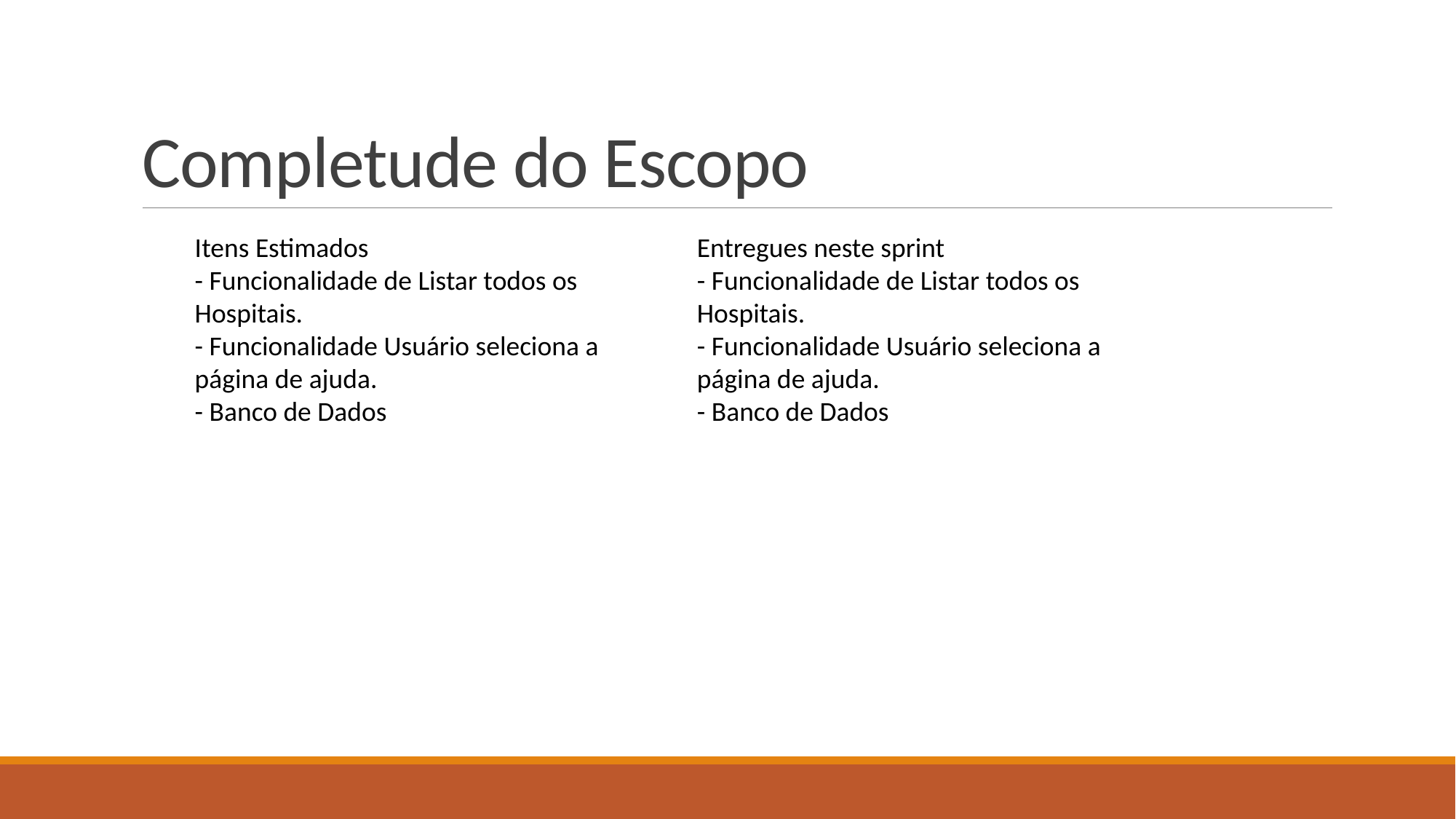

# Completude do Escopo
Itens Estimados
- Funcionalidade de Listar todos os Hospitais.
- Funcionalidade Usuário seleciona a página de ajuda.
- Banco de Dados

Entregues neste sprint
- Funcionalidade de Listar todos os Hospitais.
- Funcionalidade Usuário seleciona a página de ajuda.
- Banco de Dados